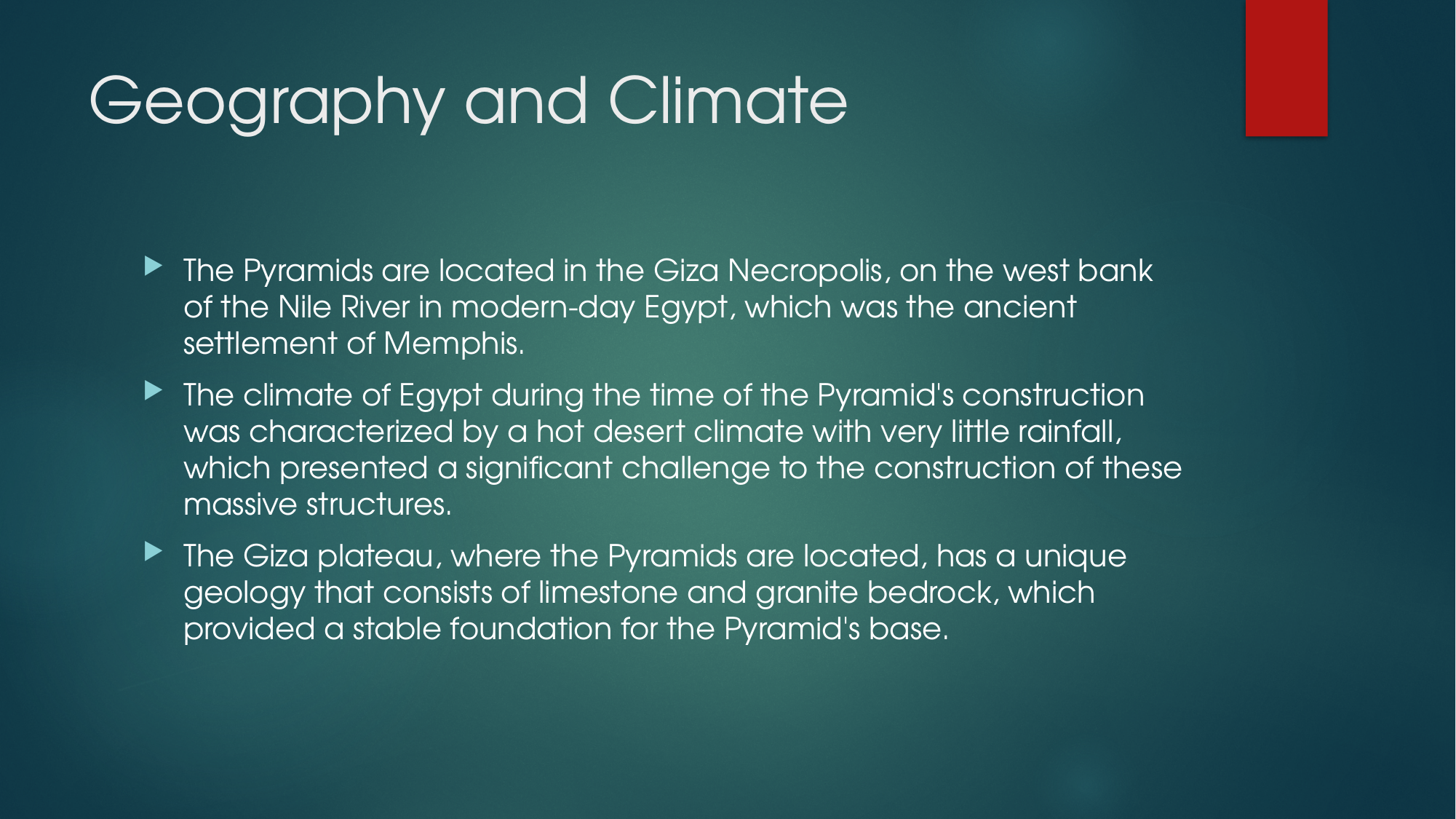

# Geography and Climate
The Pyramids are located in the Giza Necropolis, on the west bank of the Nile River in modern-day Egypt, which was the ancient settlement of Memphis.
The climate of Egypt during the time of the Pyramid's construction was characterized by a hot desert climate with very little rainfall, which presented a significant challenge to the construction of these massive structures.
The Giza plateau, where the Pyramids are located, has a unique geology that consists of limestone and granite bedrock, which provided a stable foundation for the Pyramid's base.